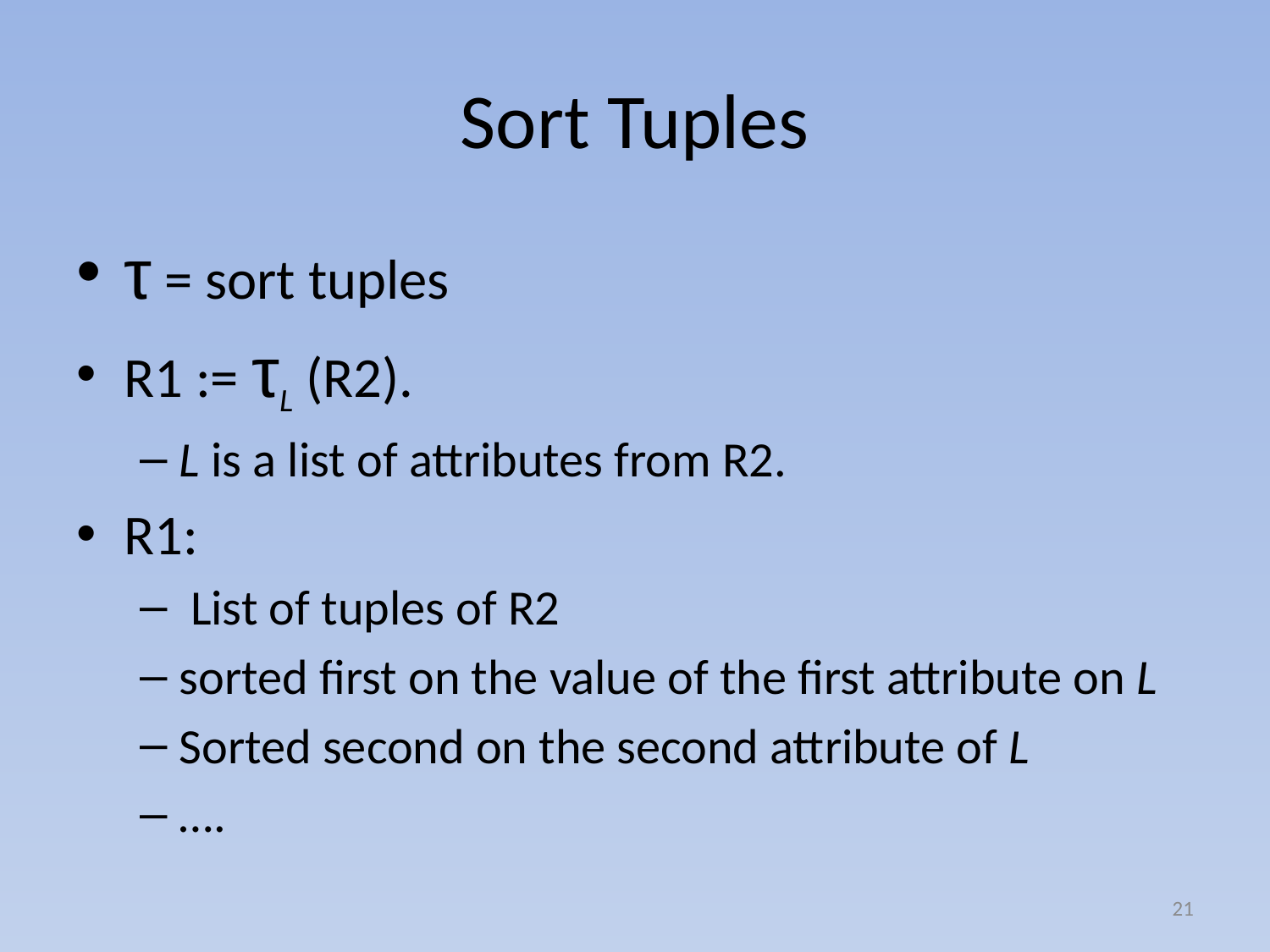

# Sort Tuples
τ = sort tuples
R1 := τL (R2).
L is a list of attributes from R2.
R1:
 List of tuples of R2
sorted first on the value of the first attribute on L
Sorted second on the second attribute of L
….
21